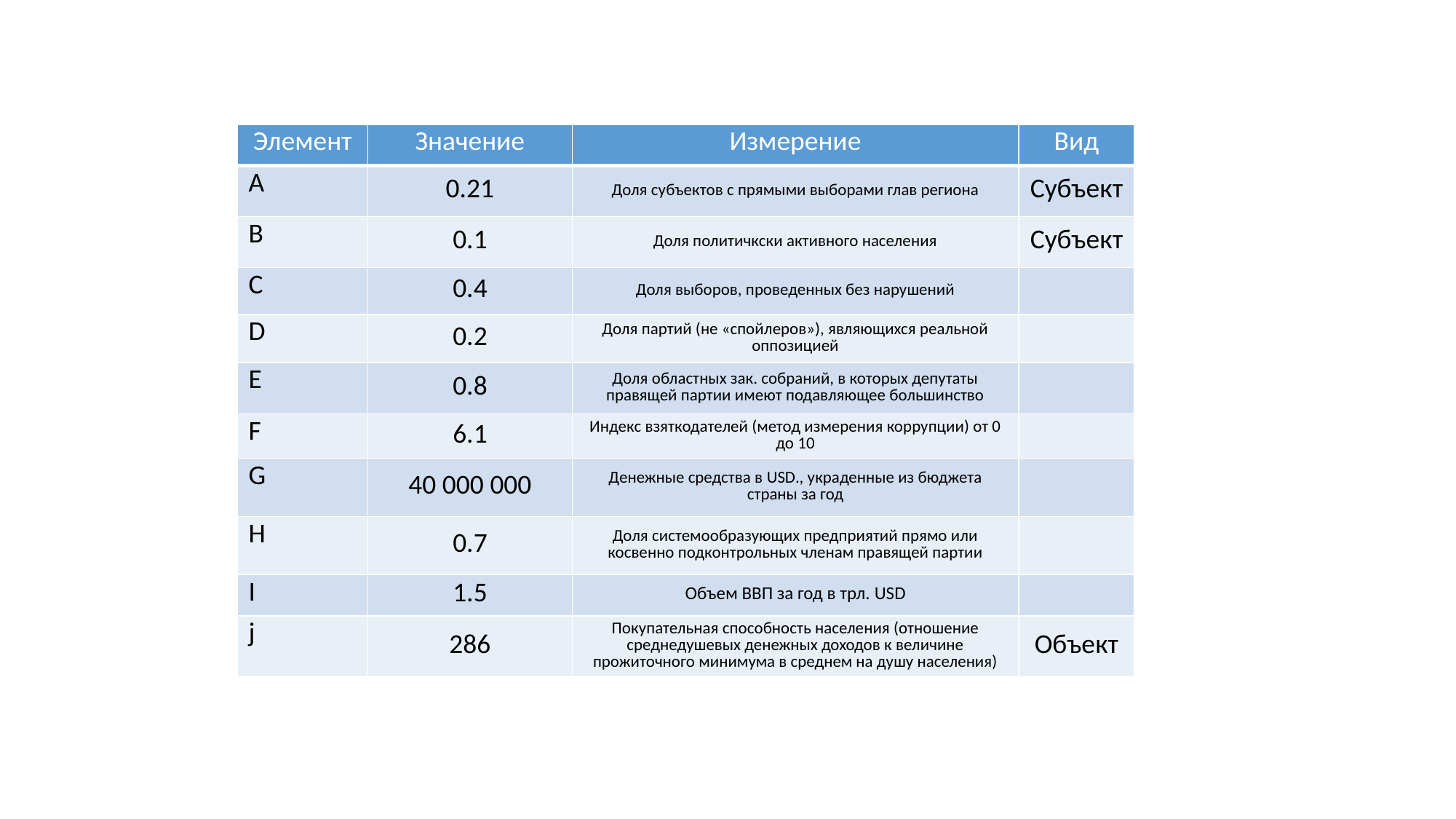

| Элемент | Значение | Измерение | Вид |
| --- | --- | --- | --- |
| A | 0.21 | Доля субъектов с прямыми выборами глав региона | Субъект |
| B | 0.1 | Доля политичкски активного населения | Субъект |
| C | 0.4 | Доля выборов, проведенных без нарушений |  |
| D | 0.2 | Доля партий (не «спойлеров»), являющихся реальной оппозицией |  |
| E | 0.8 | Доля областных зак. собраний, в которых депутаты правящей партии имеют подавляющее большинство |  |
| F | 6.1 | Индекс взяткодателей (метод измерения коррупции) от 0 до 10 |  |
| G | 40 000 000 | Денежные средства в USD., украденные из бюджета страны за год |  |
| H | 0.7 | Доля системообразующих предприятий прямо или косвенно подконтрольных членам правящей партии |  |
| I | 1.5 | Объем ВВП за год в трл. USD |  |
| j | 286 | Покупательная способность населения (отношение среднедушевых денежных доходов к величине прожиточного минимума в среднем на душу населения) | Объект |